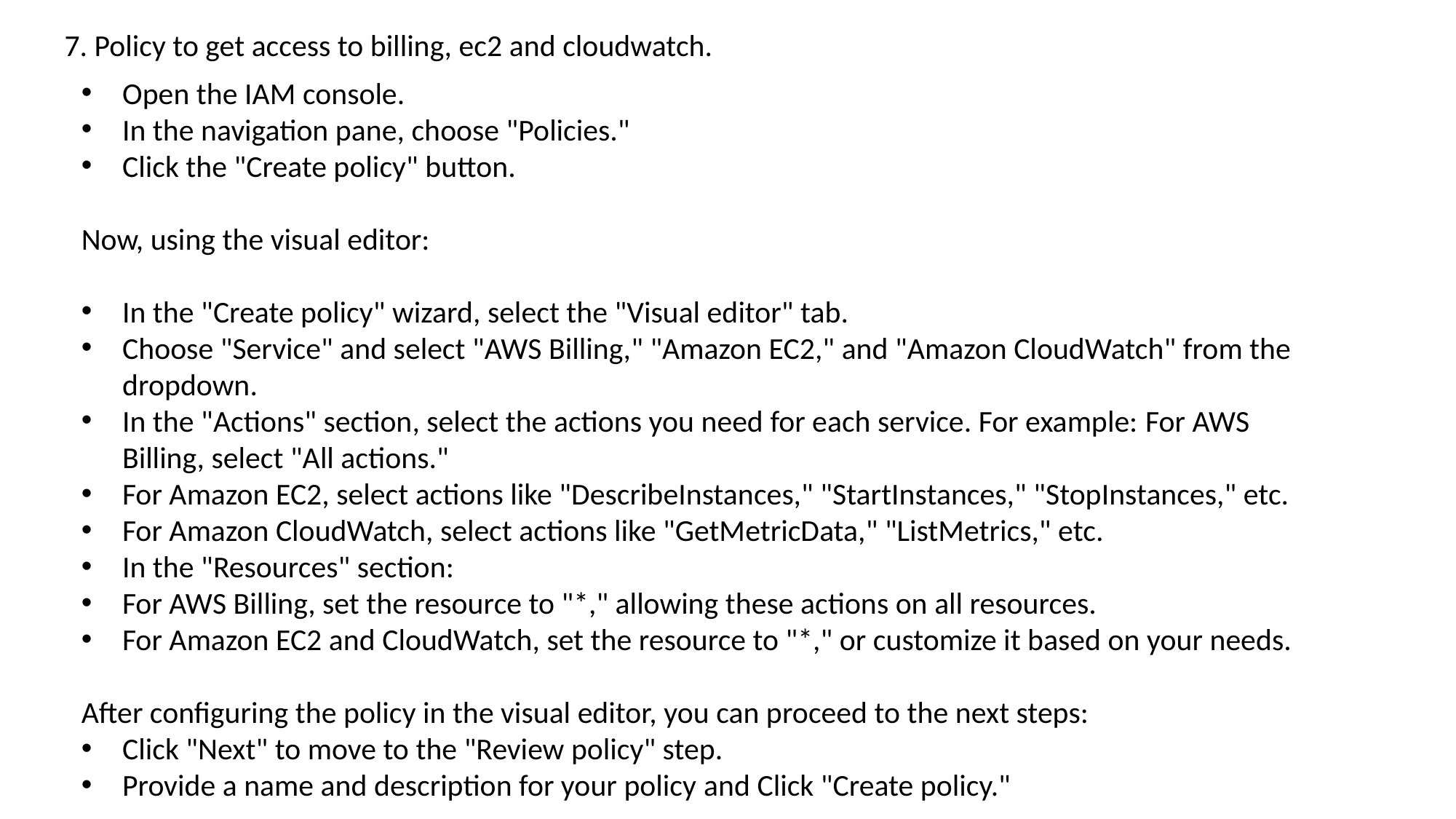

7. Policy to get access to billing, ec2 and cloudwatch.
Open the IAM console.
In the navigation pane, choose "Policies."
Click the "Create policy" button.

Now, using the visual editor:

In the "Create policy" wizard, select the "Visual editor" tab.
Choose "Service" and select "AWS Billing," "Amazon EC2," and "Amazon CloudWatch" from the dropdown.
In the "Actions" section, select the actions you need for each service. For example: For AWS Billing, select "All actions."
For Amazon EC2, select actions like "DescribeInstances," "StartInstances," "StopInstances," etc.
For Amazon CloudWatch, select actions like "GetMetricData," "ListMetrics," etc.
In the "Resources" section:
For AWS Billing, set the resource to "*," allowing these actions on all resources.
For Amazon EC2 and CloudWatch, set the resource to "*," or customize it based on your needs.

After configuring the policy in the visual editor, you can proceed to the next steps:
Click "Next" to move to the "Review policy" step.
Provide a name and description for your policy and Click "Create policy."